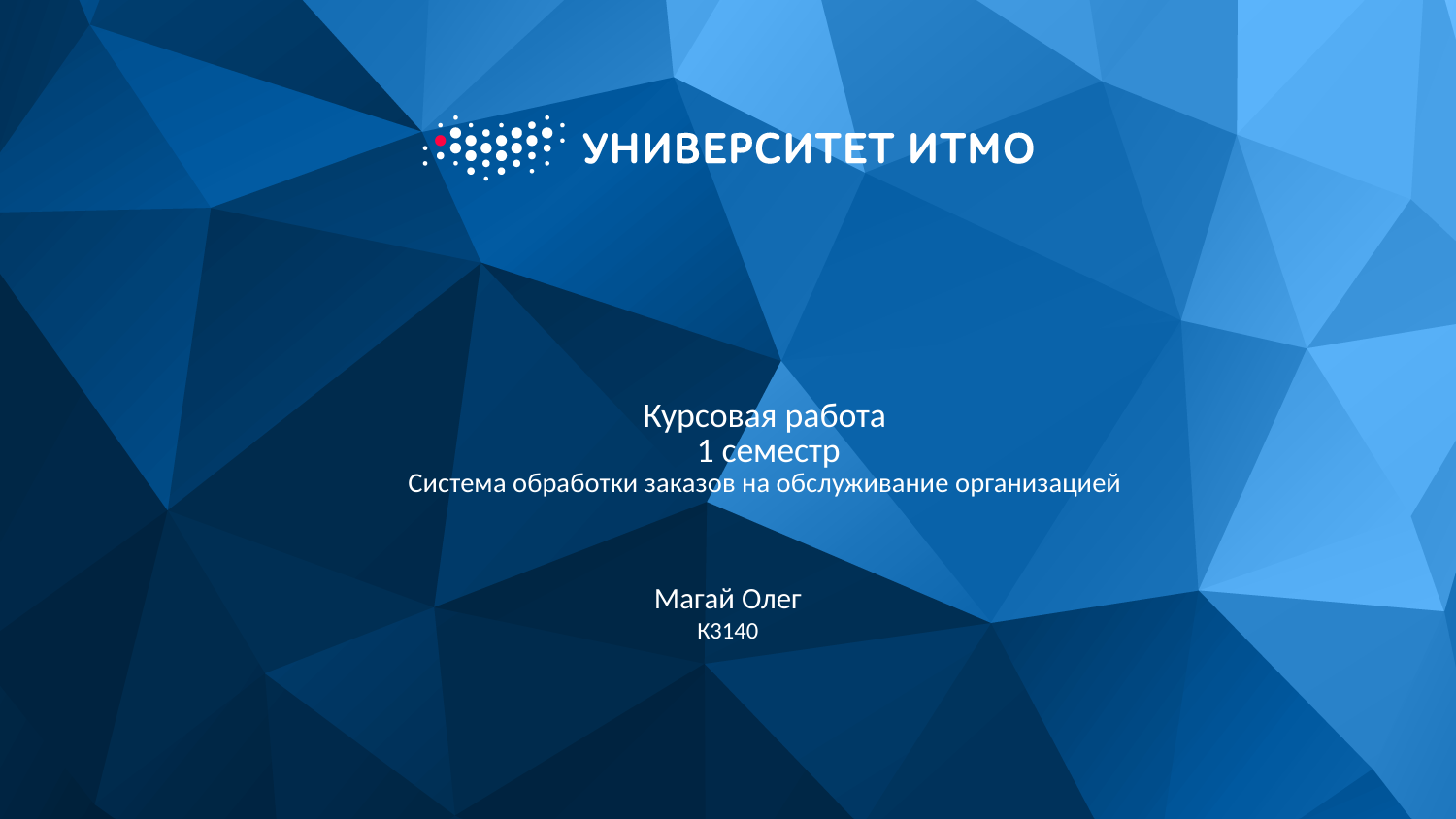

# Курсовая работа 1 семестр Система обработки заказов на обслуживание организацией
Магай Олег
К3140